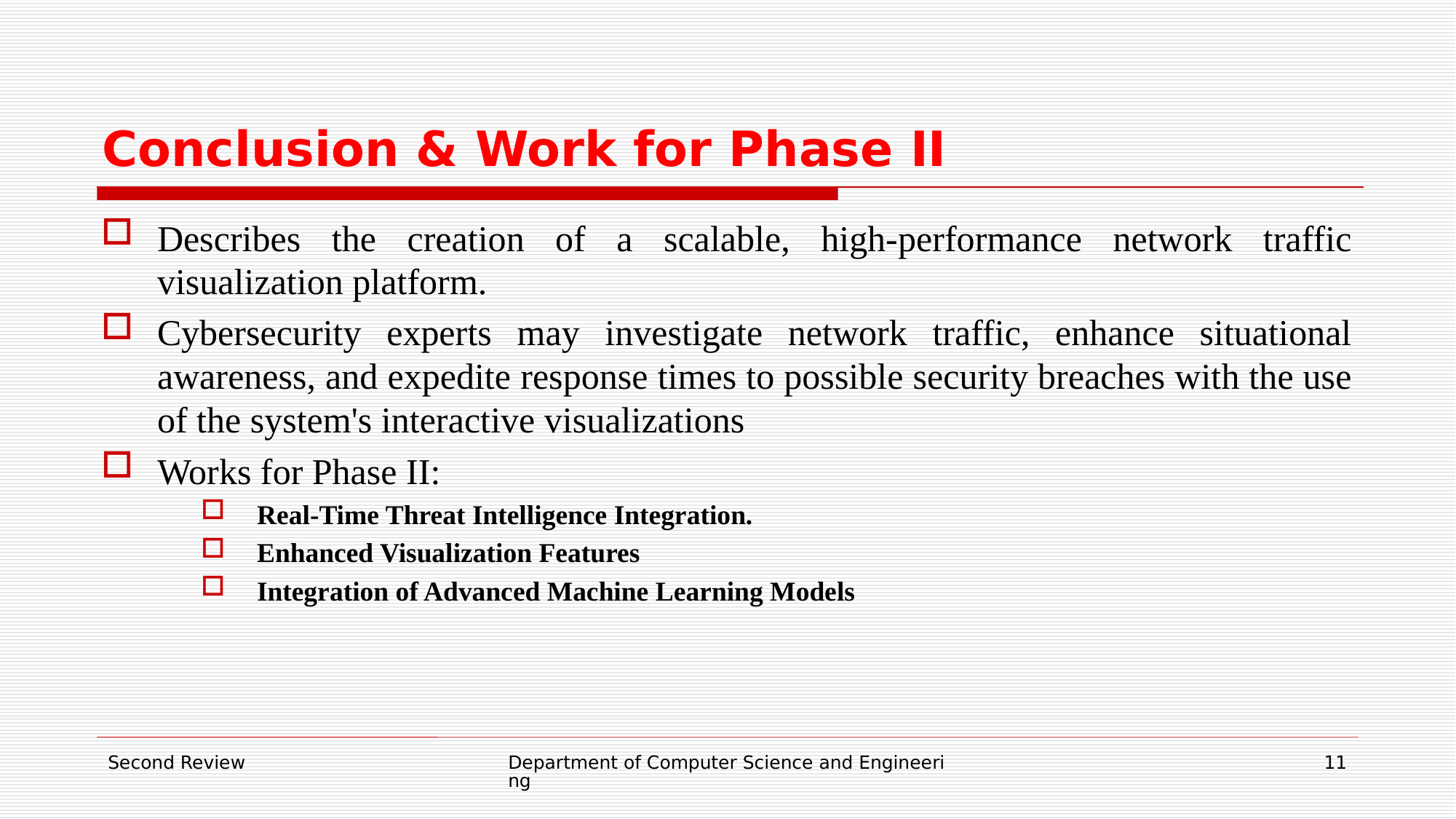

# Conclusion & Work for Phase II
Describes the creation of a scalable, high-performance network traffic visualization platform.
Cybersecurity experts may investigate network traffic, enhance situational awareness, and expedite response times to possible security breaches with the use of the system's interactive visualizations
Works for Phase II:
Real-Time Threat Intelligence Integration.
Enhanced Visualization Features
Integration of Advanced Machine Learning Models

Second Review
Department of Computer Science and Engineering
11